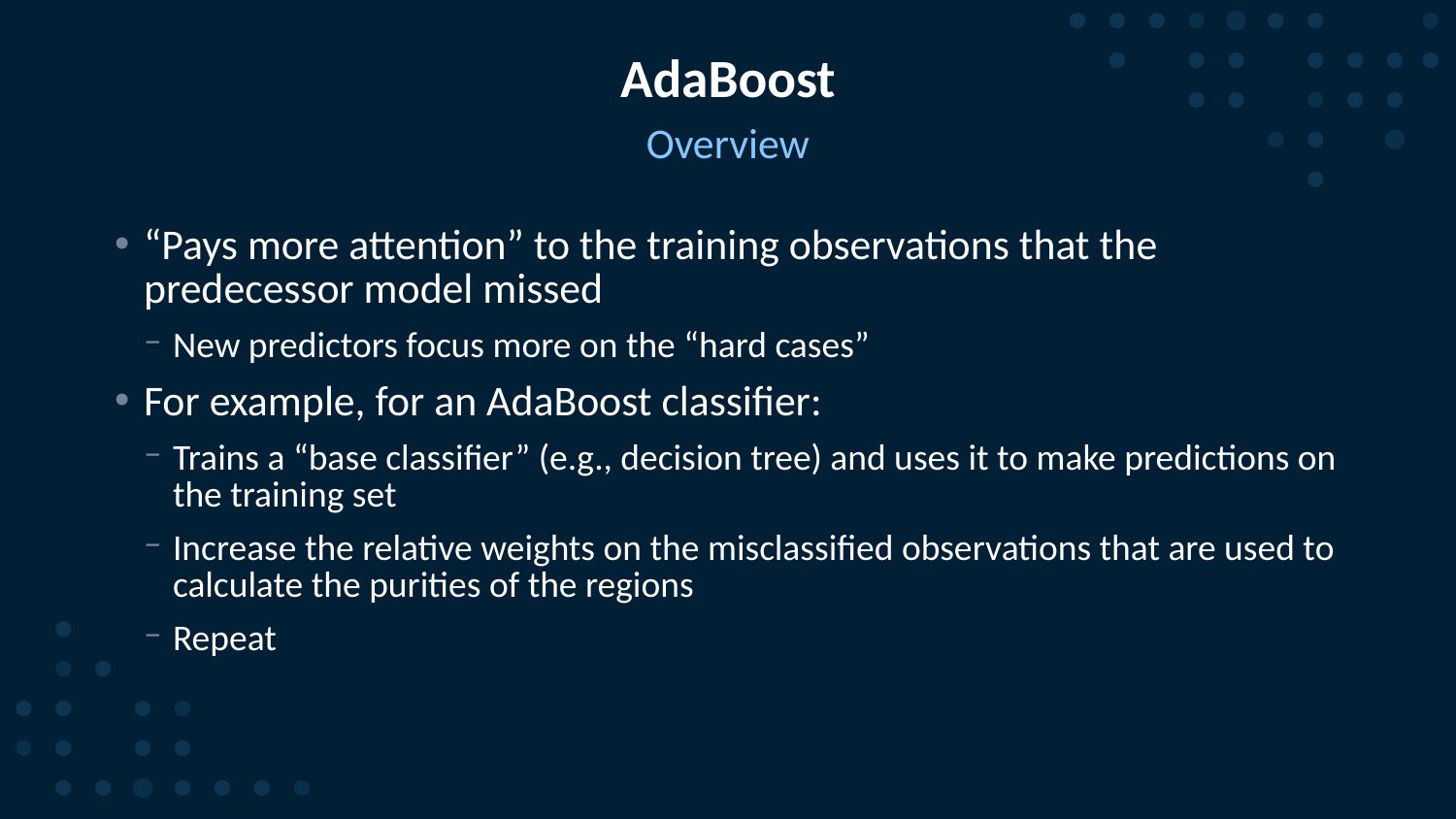

# AdaBoost
Overview
“Pays more attention” to the training observations that the predecessor model missed
New predictors focus more on the “hard cases”
For example, for an AdaBoost classifier:
Trains a “base classifier” (e.g., decision tree) and uses it to make predictions on the training set
Increase the relative weights on the misclassified observations that are used to calculate the purities of the regions
Repeat